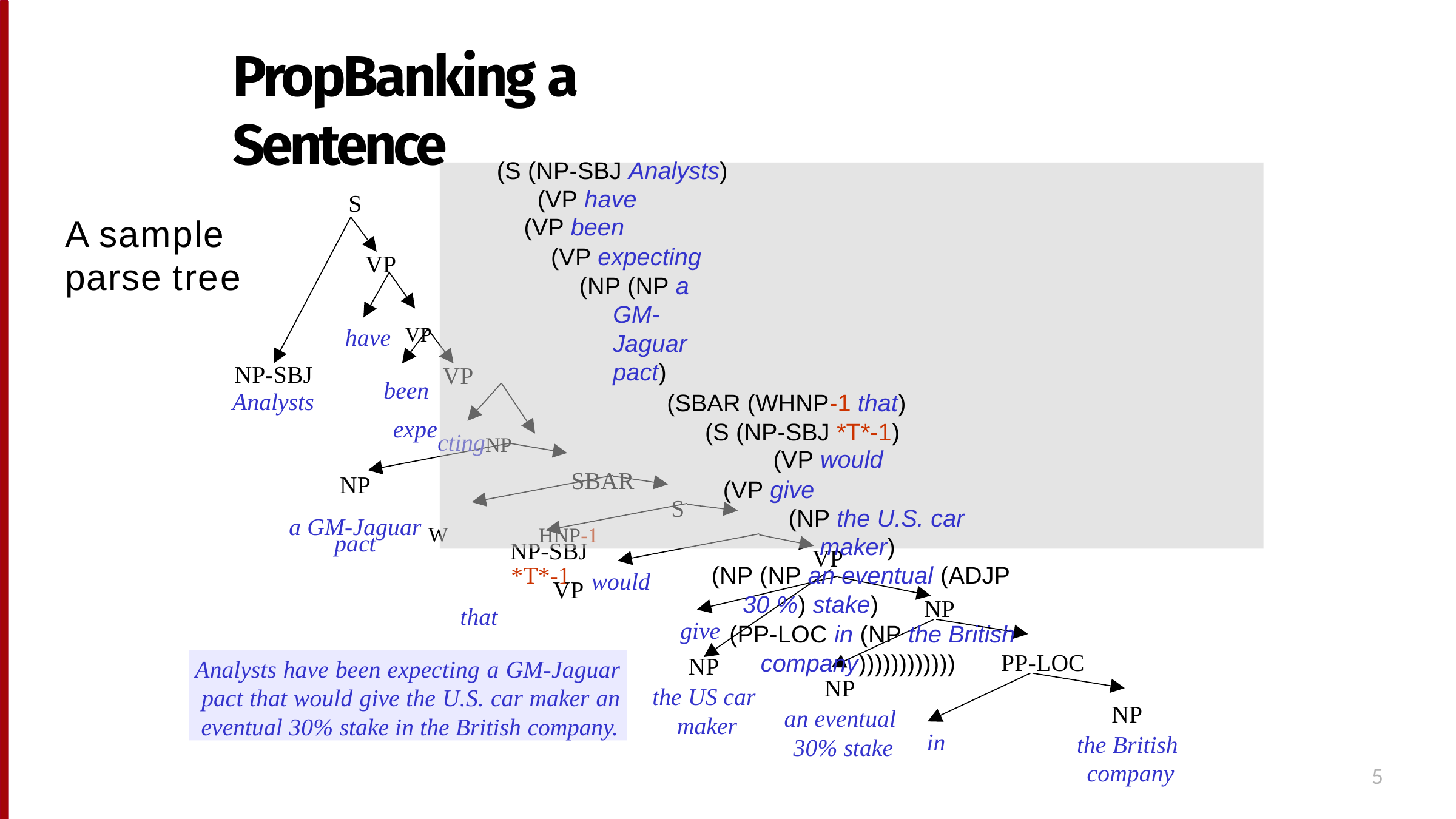

# PropBanking a Sentence
(S (NP-SBJ Analysts)  (VP have
(VP been
(VP expecting
(NP (NP a GM-Jaguar pact)
(SBAR (WHNP-1 that)  (S (NP-SBJ *T*-1)
(VP would
(VP give
(NP the U.S. car maker)
(NP (NP an eventual (ADJP 30 %) stake)
(PP-LOC in (NP the British company))))))))))))

S
A sample  parse tree

VP

have	VP
been

NP-SBJ
Analysts
VP

ctingNP
SBAR
S
HNP-1	VP
that

expe

NP

a GM-Jaguar W

pact

NP-SBJ

VP

*T*-1
would

NP

give
NP
the US car  maker

PP-LOC
Analysts have been expecting a GM-Jaguar  pact that would give the U.S. car maker an  eventual 30% stake in the British company.

NP
an eventual  30% stake

NP
the British  company

in
5